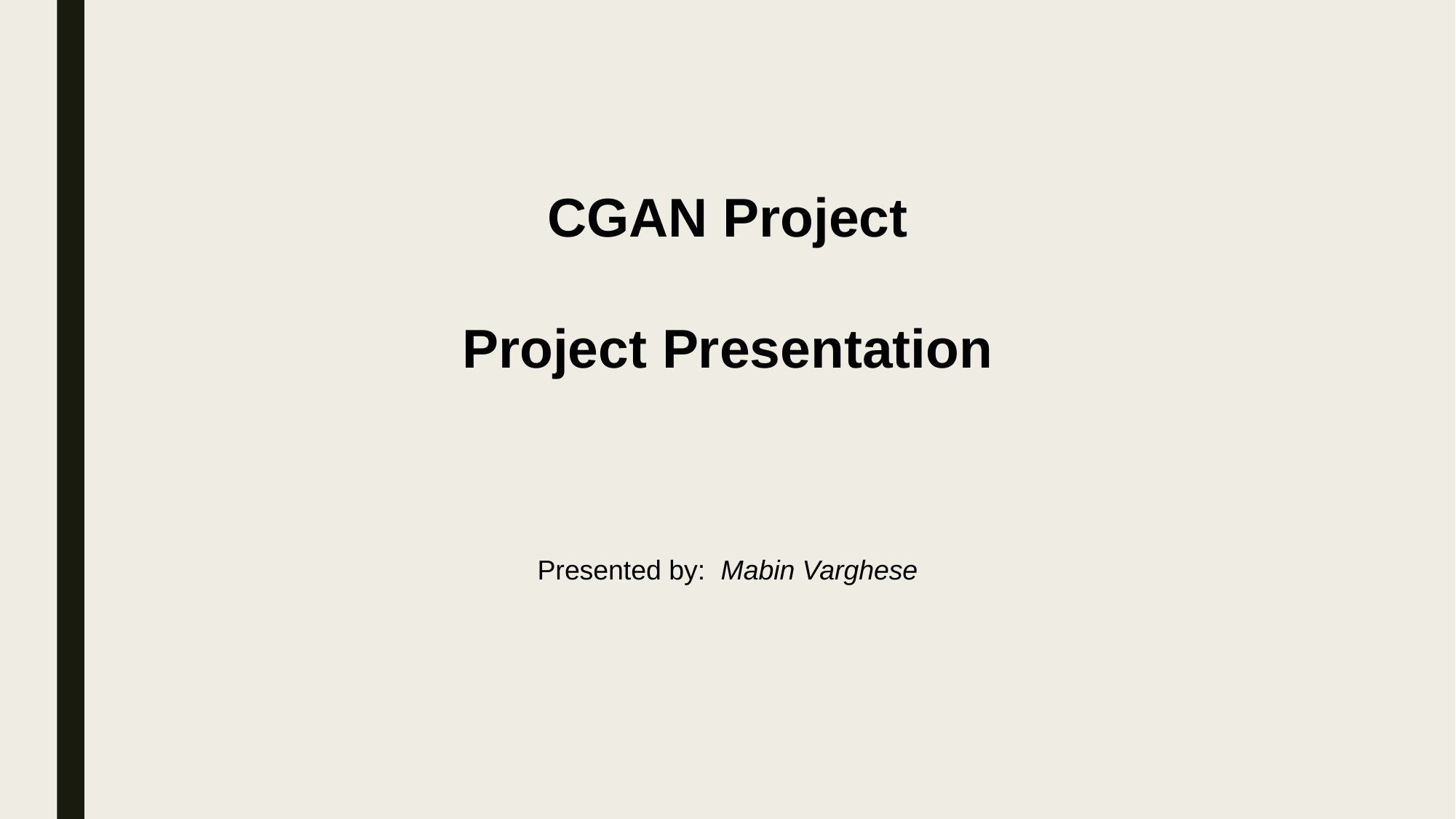

CGAN Project

Project Presentation

Presented by:  Mabin Varghese